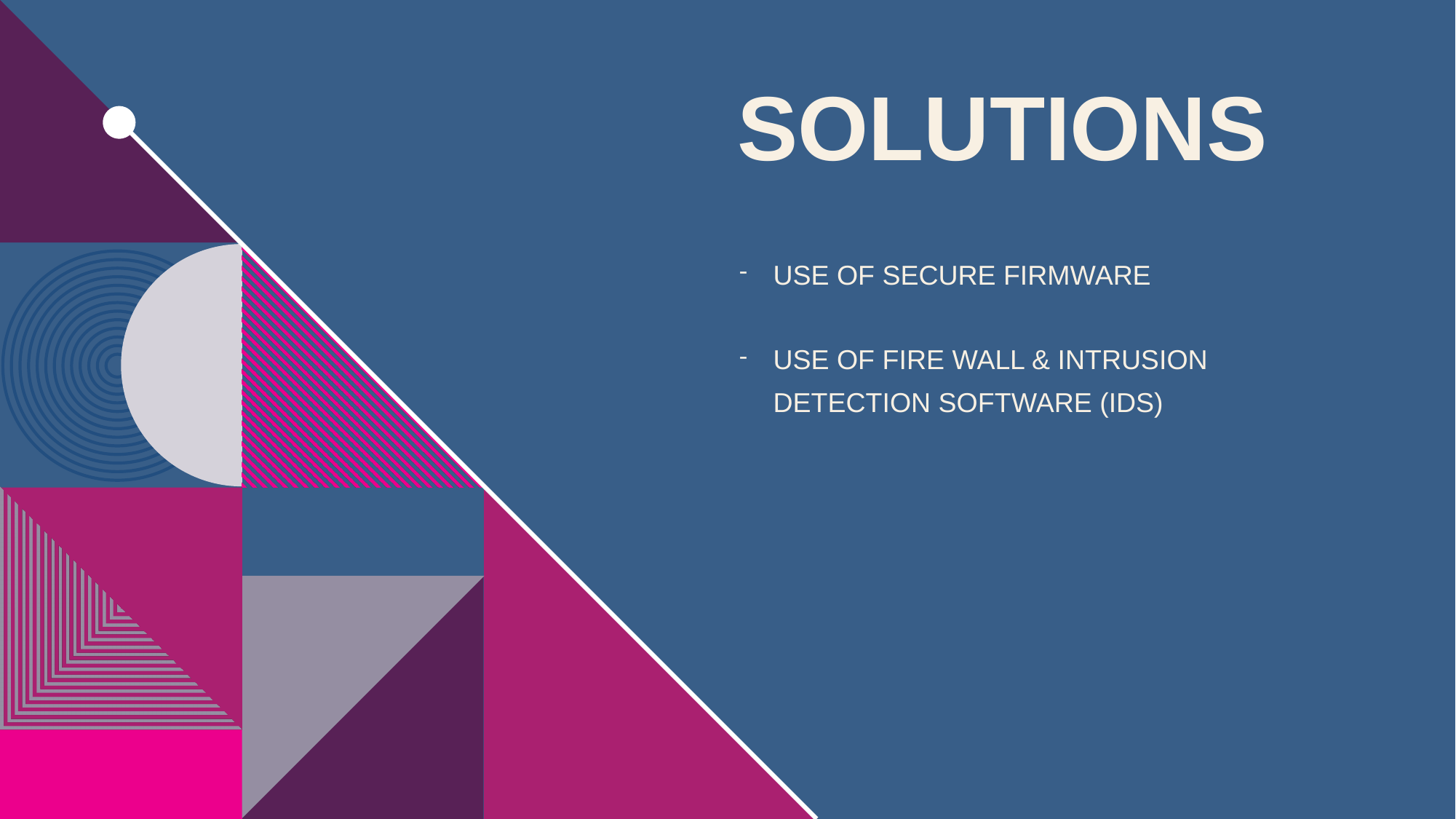

# SOLUTIONS
USE OF SECURE FIRMWARE

USE OF FIRE WALL & INTRUSION DETECTION SOFTWARE (IDS)